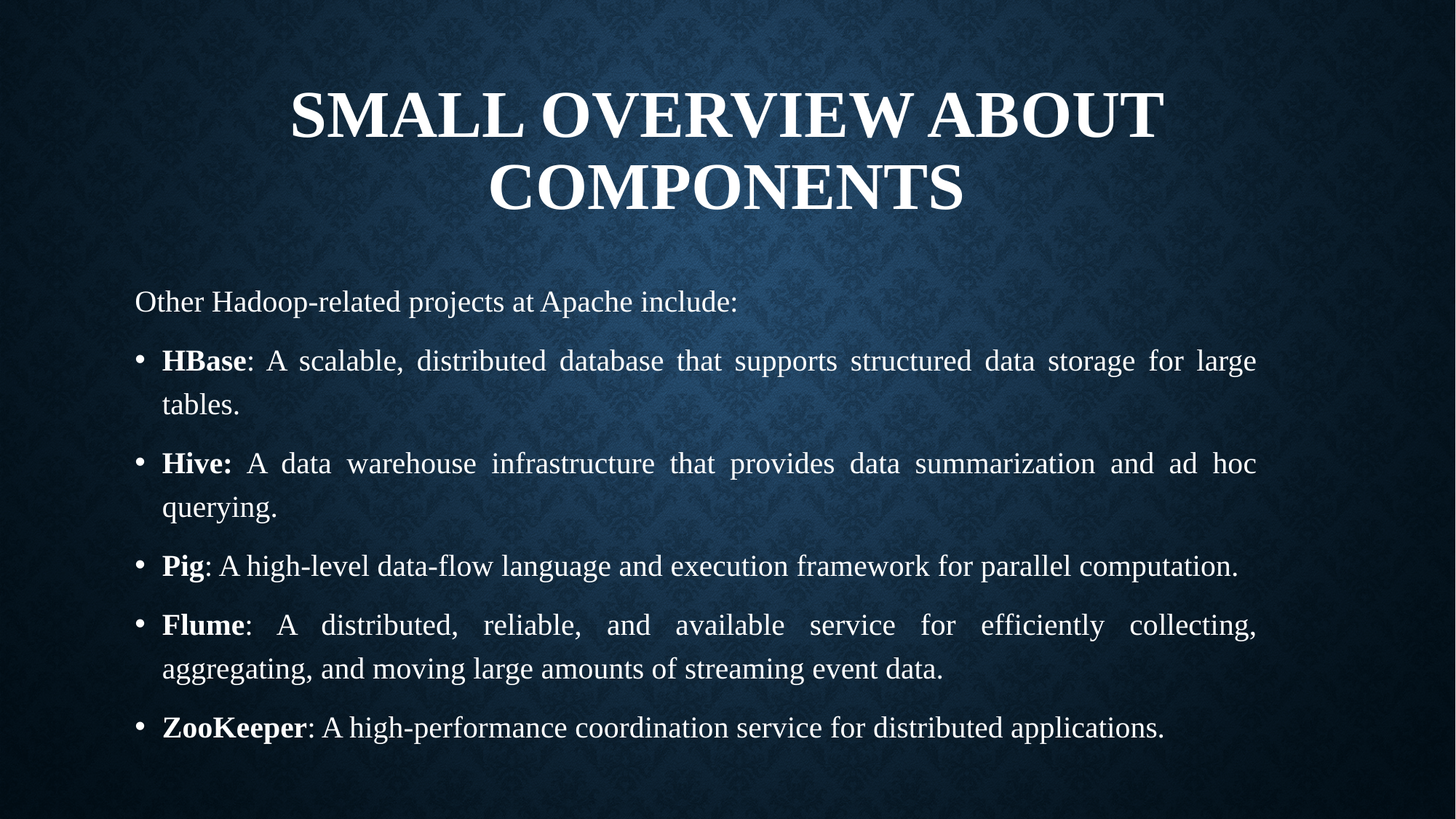

# Small Overview about components

Other Hadoop-related projects at Apache include:
HBase: A scalable, distributed database that supports structured data storage for large tables.
Hive: A data warehouse infrastructure that provides data summarization and ad hoc querying.
Pig: A high-level data-flow language and execution framework for parallel computation.
Flume: A distributed, reliable, and available service for efficiently collecting, aggregating, and moving large amounts of streaming event data.
ZooKeeper: A high-performance coordination service for distributed applications.